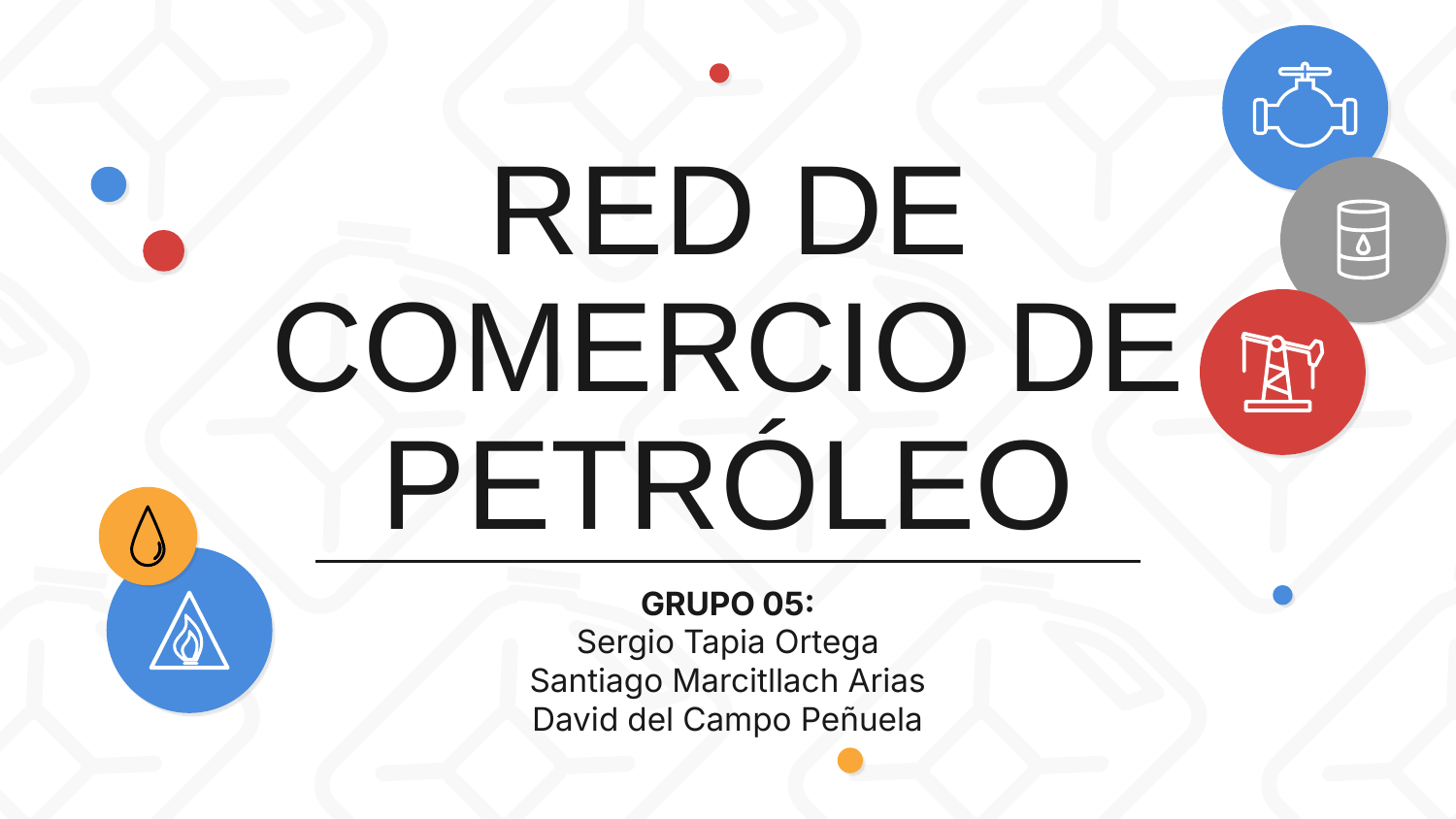

# RED DE COMERCIO DE PETRÓLEO

GRUPO 05:
Sergio Tapia Ortega
Santiago Marcitllach Arias
David del Campo Peñuela